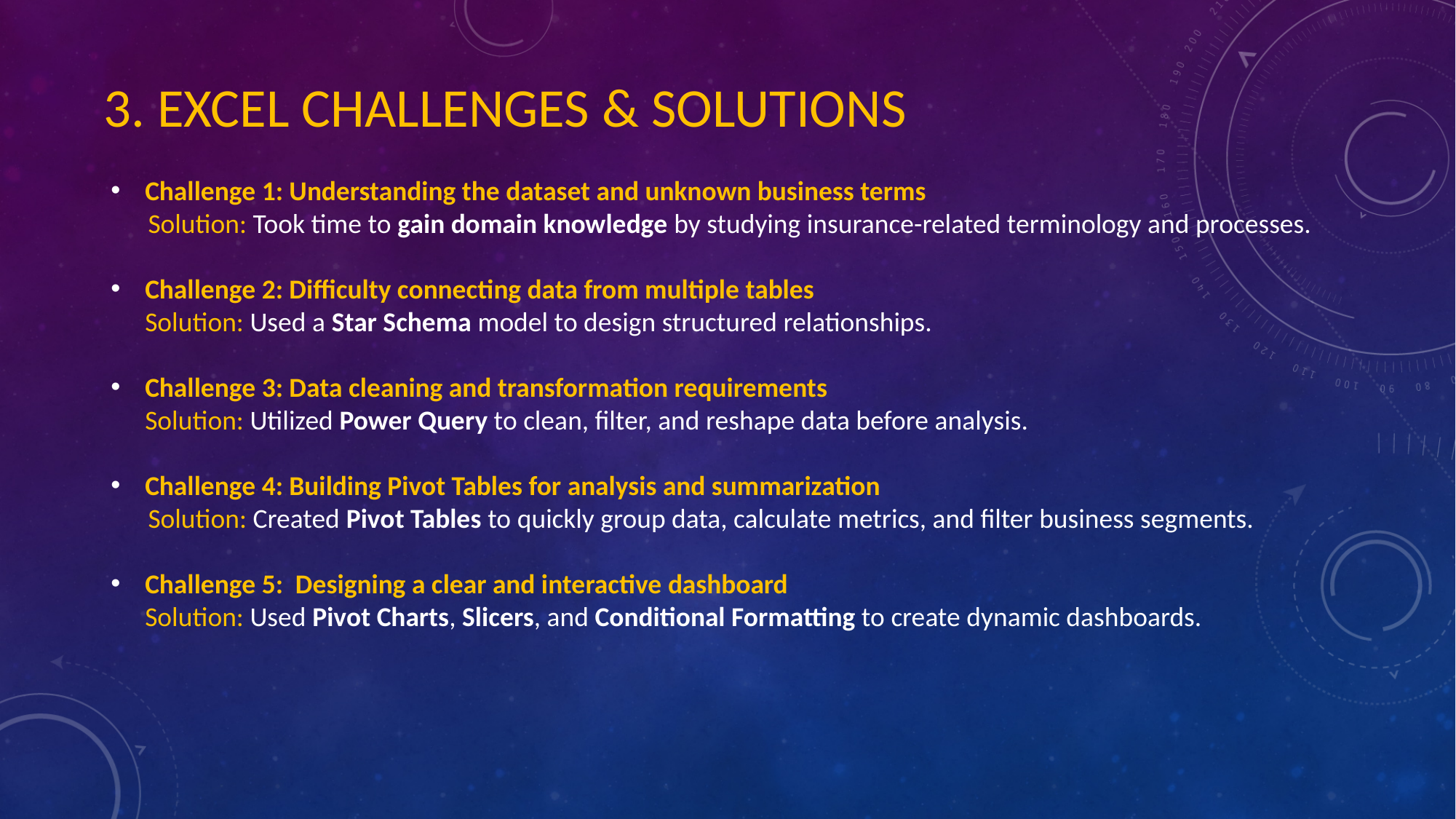

# 3. EXCEL Challenges & SOLUTIONS
Challenge 1: Understanding the dataset and unknown business terms
      Solution: Took time to gain domain knowledge by studying insurance-related terminology and processes.

Challenge 2: Difficulty connecting data from multiple tables
Solution: Used a Star Schema model to design structured relationships.

Challenge 3: Data cleaning and transformation requirements
Solution: Utilized Power Query to clean, filter, and reshape data before analysis.

Challenge 4: Building Pivot Tables for analysis and summarization
      Solution: Created Pivot Tables to quickly group data, calculate metrics, and filter business segments.

Challenge 5:  Designing a clear and interactive dashboard
Solution: Used Pivot Charts, Slicers, and Conditional Formatting to create dynamic dashboards.